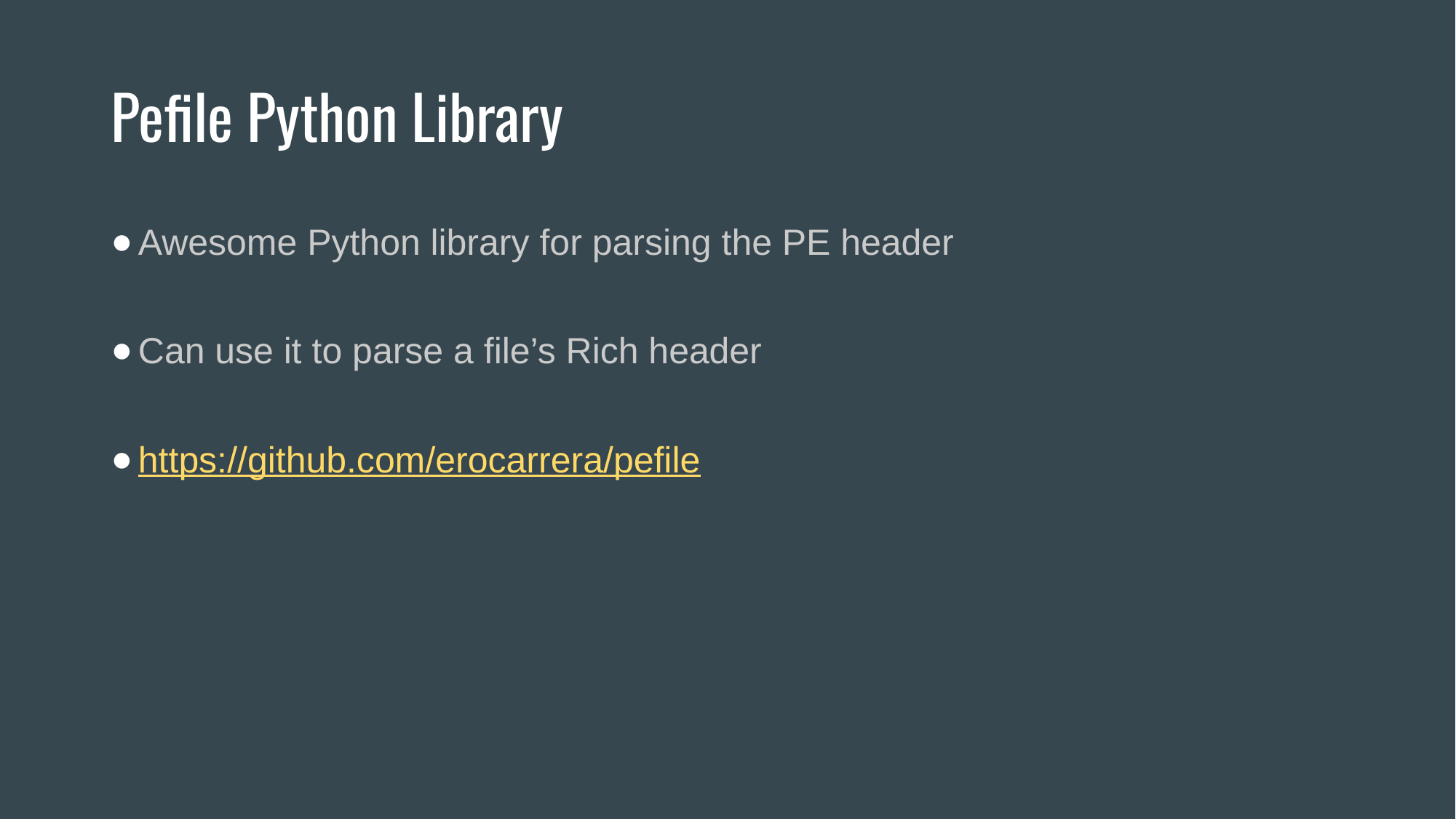

# Pefile Python Library
Awesome Python library for parsing the PE header

Can use it to parse a file’s Rich header

https://github.com/erocarrera/pefile